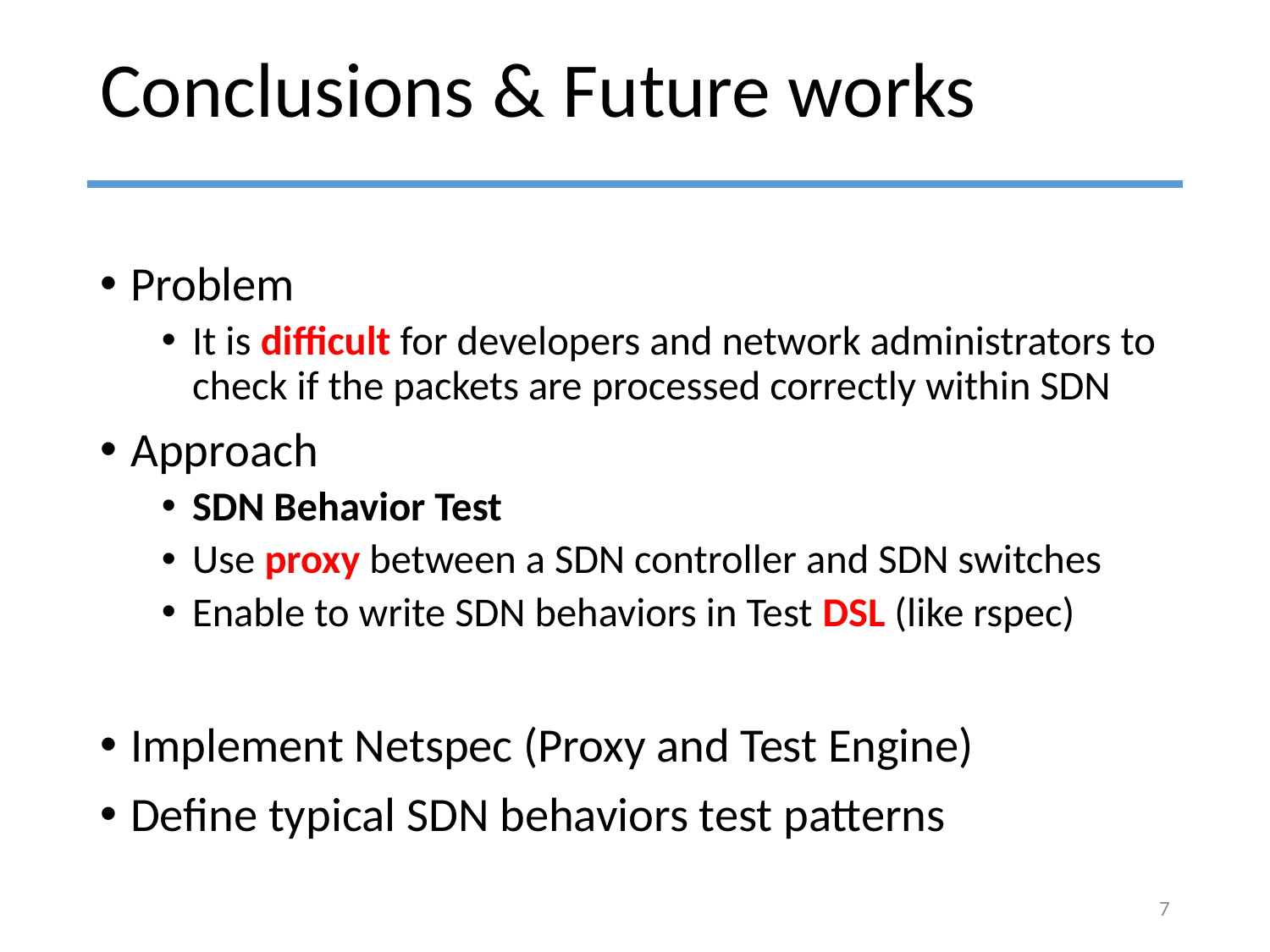

# Conclusions & Future works
Problem
It is difficult for developers and network administrators to check if the packets are processed correctly within SDN
Approach
SDN Behavior Test
Use proxy between a SDN controller and SDN switches
Enable to write SDN behaviors in Test DSL (like rspec)

Implement Netspec (Proxy and Test Engine)
Define typical SDN behaviors test patterns
7